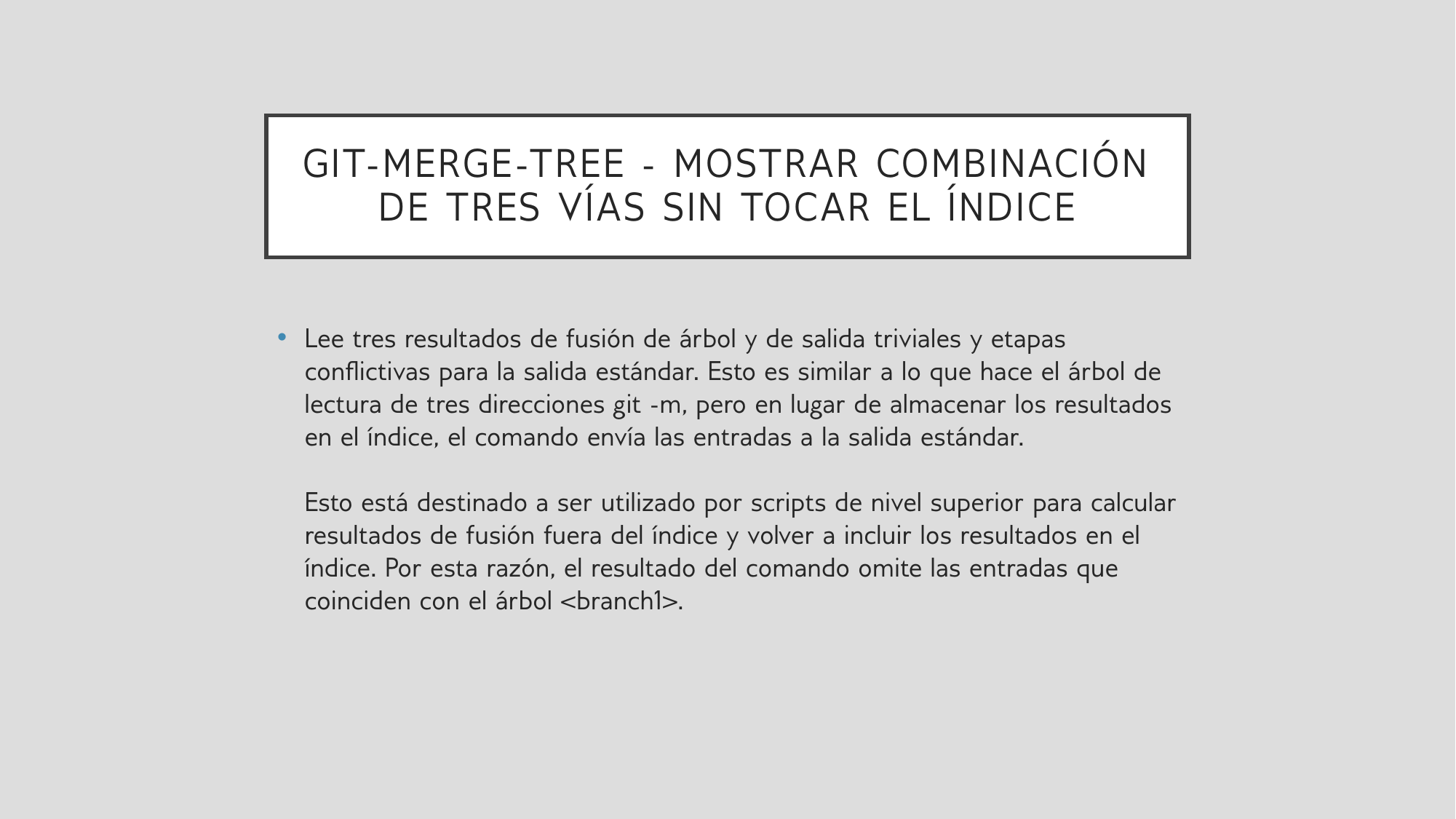

# git-merge-tree - Mostrar combinación de tres vías sin tocar el índice
Lee tres resultados de fusión de árbol y de salida triviales y etapas conflictivas para la salida estándar. Esto es similar a lo que hace el árbol de lectura de tres direcciones git -m, pero en lugar de almacenar los resultados en el índice, el comando envía las entradas a la salida estándar.
Esto está destinado a ser utilizado por scripts de nivel superior para calcular resultados de fusión fuera del índice y volver a incluir los resultados en el índice. Por esta razón, el resultado del comando omite las entradas que coinciden con el árbol <branch1>.